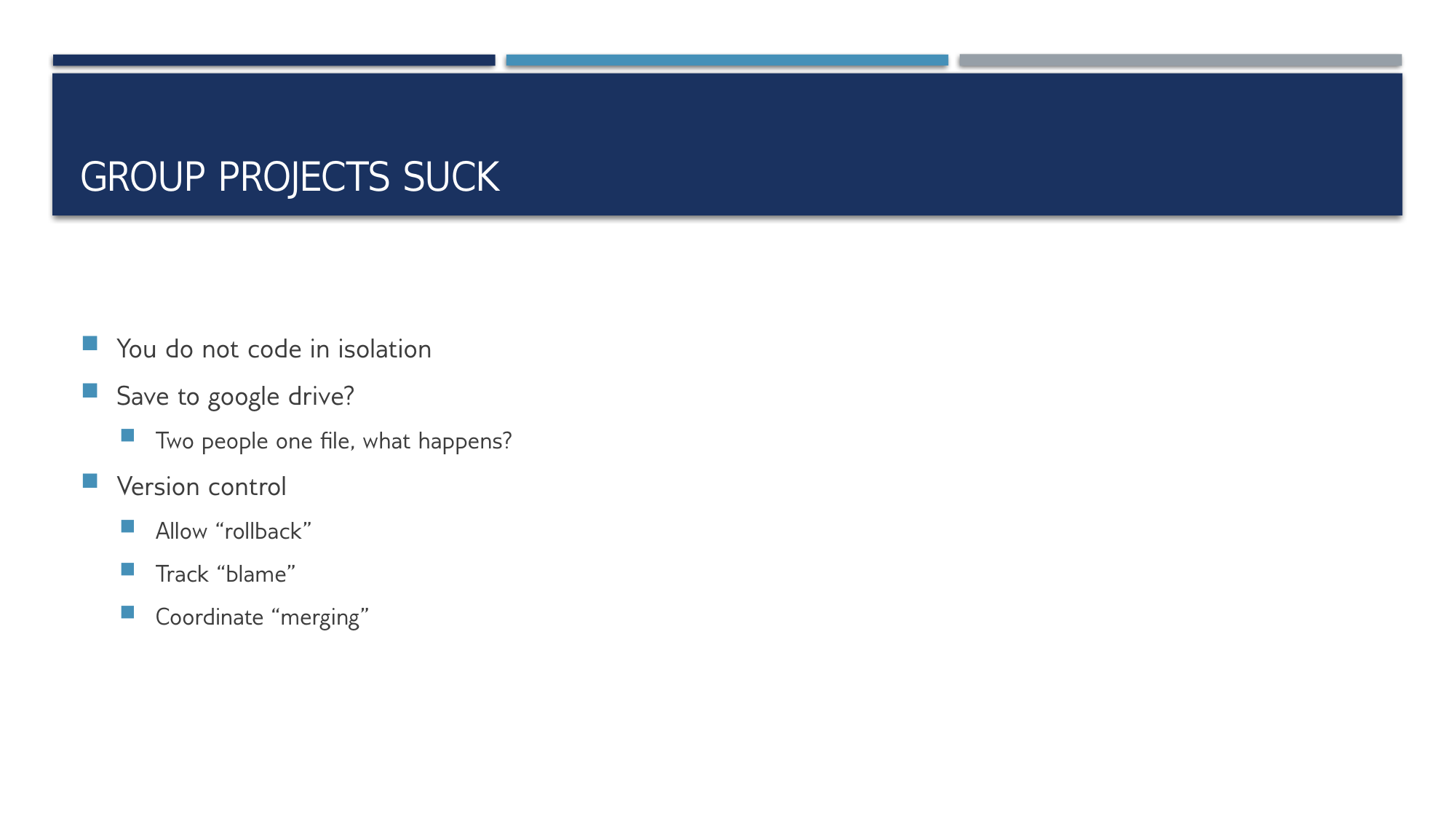

# Group projects suck
You do not code in isolation
Save to google drive?
Two people one file, what happens?
Version control
Allow “rollback”
Track “blame”
Coordinate “merging”